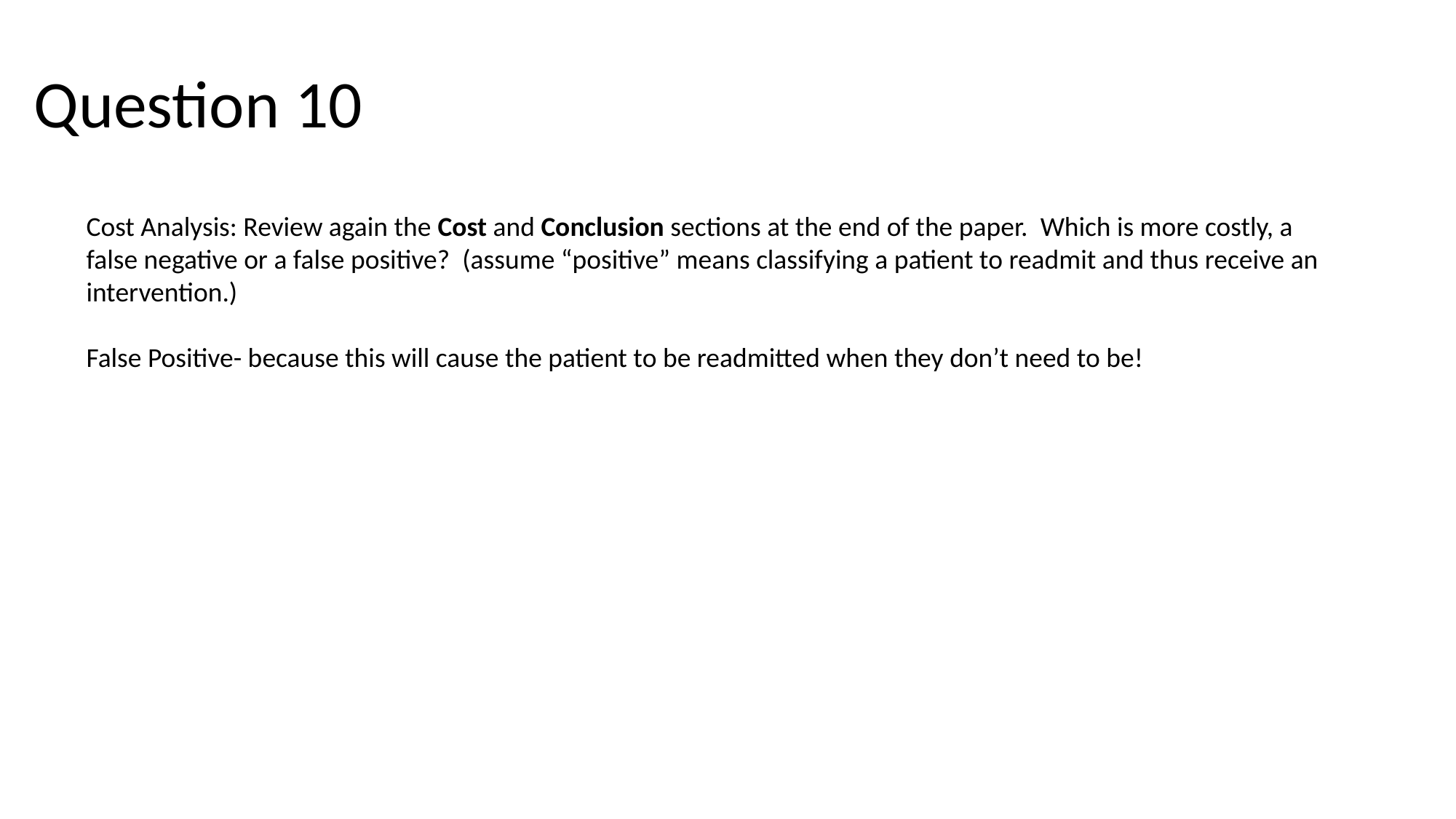

# Question 10
Cost Analysis: Review again the Cost and Conclusion sections at the end of the paper.  Which is more costly, a false negative or a false positive?  (assume “positive” means classifying a patient to readmit and thus receive an intervention.)

False Positive- because this will cause the patient to be readmitted when they don’t need to be!